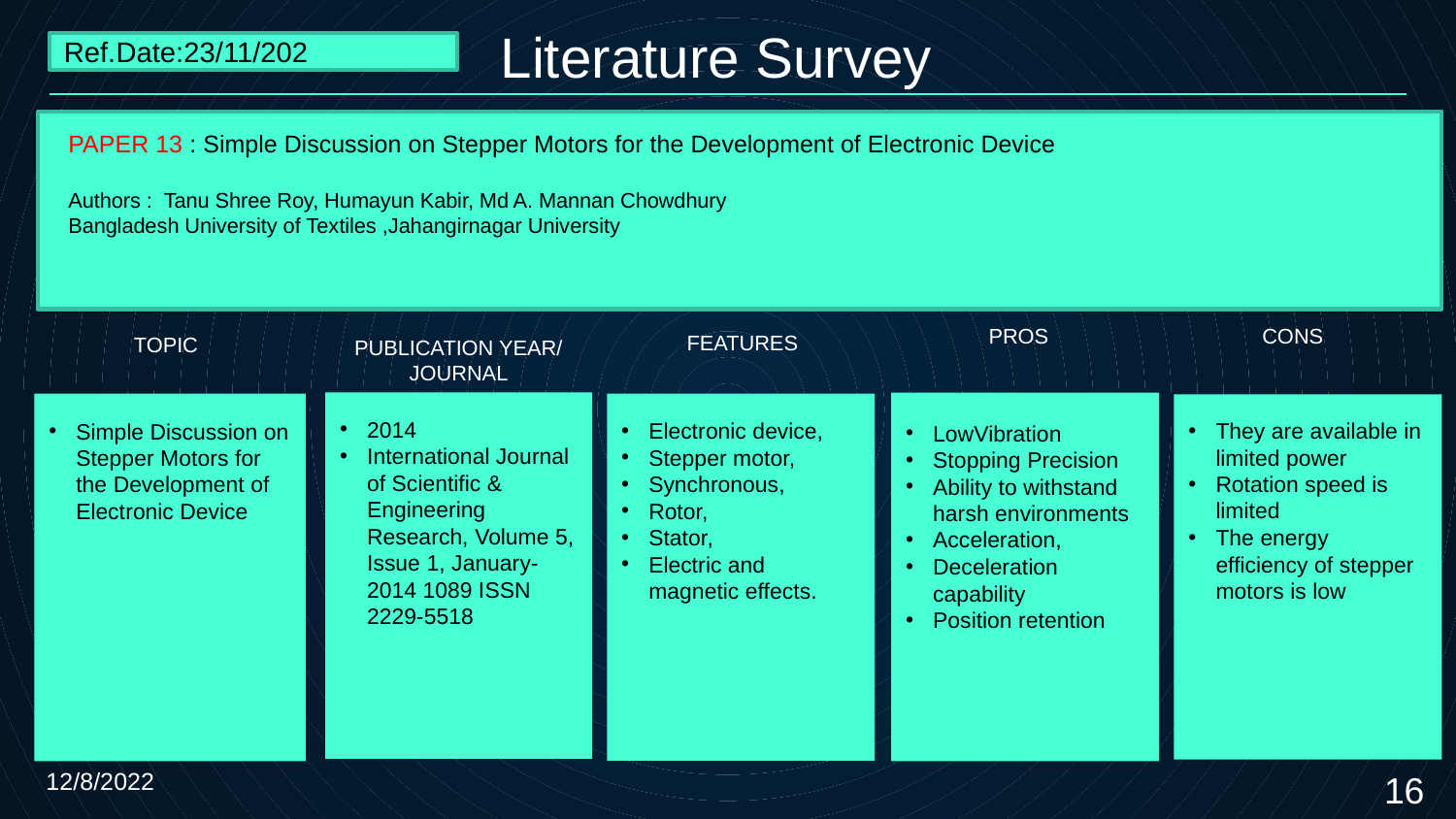

# Literature Survey
Ref.Date:23/11/202

PAPER 13 : Simple Discussion on Stepper Motors for the Development of Electronic Device

Authors :  Tanu Shree Roy, Humayun Kabir, Md A. Mannan Chowdhury
Bangladesh University of Textiles ,Jahangirnagar University
PROS
CONS
FEATURES
TOPIC
PUBLICATION YEAR/
JOURNAL

2014
International Journal of Scientific & Engineering Research, Volume 5, Issue 1, January-2014 1089 ISSN 2229-5518

LowVibration
Stopping Precision
Ability to withstand harsh environments
Acceleration,
Deceleration capability
Position retention

Electronic device,
Stepper motor,
Synchronous,
Rotor,
Stator,
Electric and magnetic effects.

Simple Discussion on Stepper Motors for the Development of Electronic Device

They are available in limited power
Rotation speed is limited
The energy efficiency of stepper motors is low

12/8/2022

16